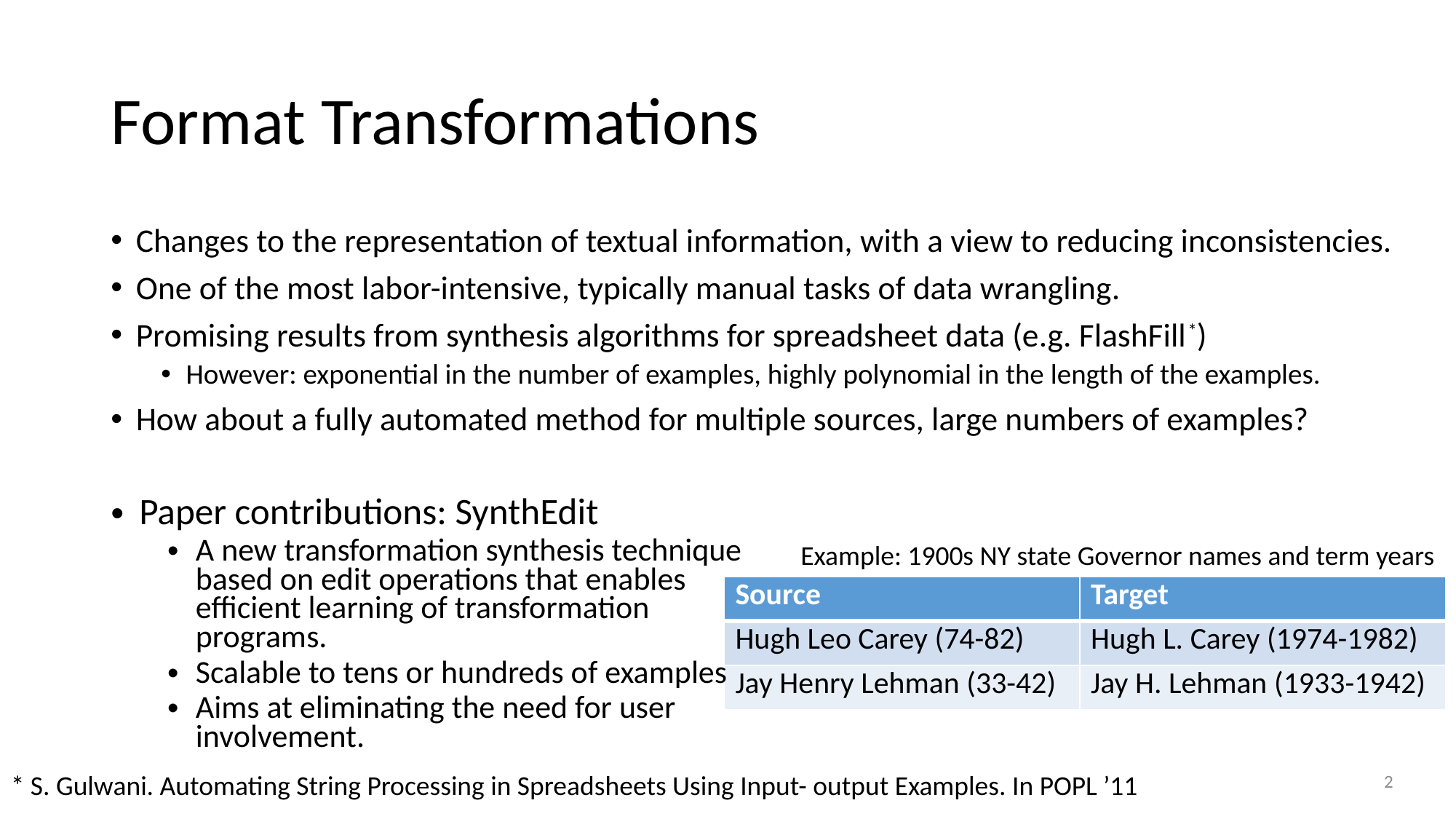

# Format Transformations
Changes to the representation of textual information, with a view to reducing inconsistencies.
One of the most labor-intensive, typically manual tasks of data wrangling.
Promising results from synthesis algorithms for spreadsheet data (e.g. FlashFill*)
However: exponential in the number of examples, highly polynomial in the length of the examples.
How about a fully automated method for multiple sources, large numbers of examples?
Paper contributions: SynthEdit
A new transformation synthesis technique based on edit operations that enables efficient learning of transformation programs.
Scalable to tens or hundreds of examples
Aims at eliminating the need for user involvement.

Example: 1900s NY state Governor names and term years
| Source | Target |
| --- | --- |
| Hugh Leo Carey (74-82) | Hugh L. Carey (1974-1982) |
| Jay Henry Lehman (33-42) | Jay H. Lehman (1933-1942) |
2
* S. Gulwani. Automating String Processing in Spreadsheets Using Input- output Examples. In POPL ’11